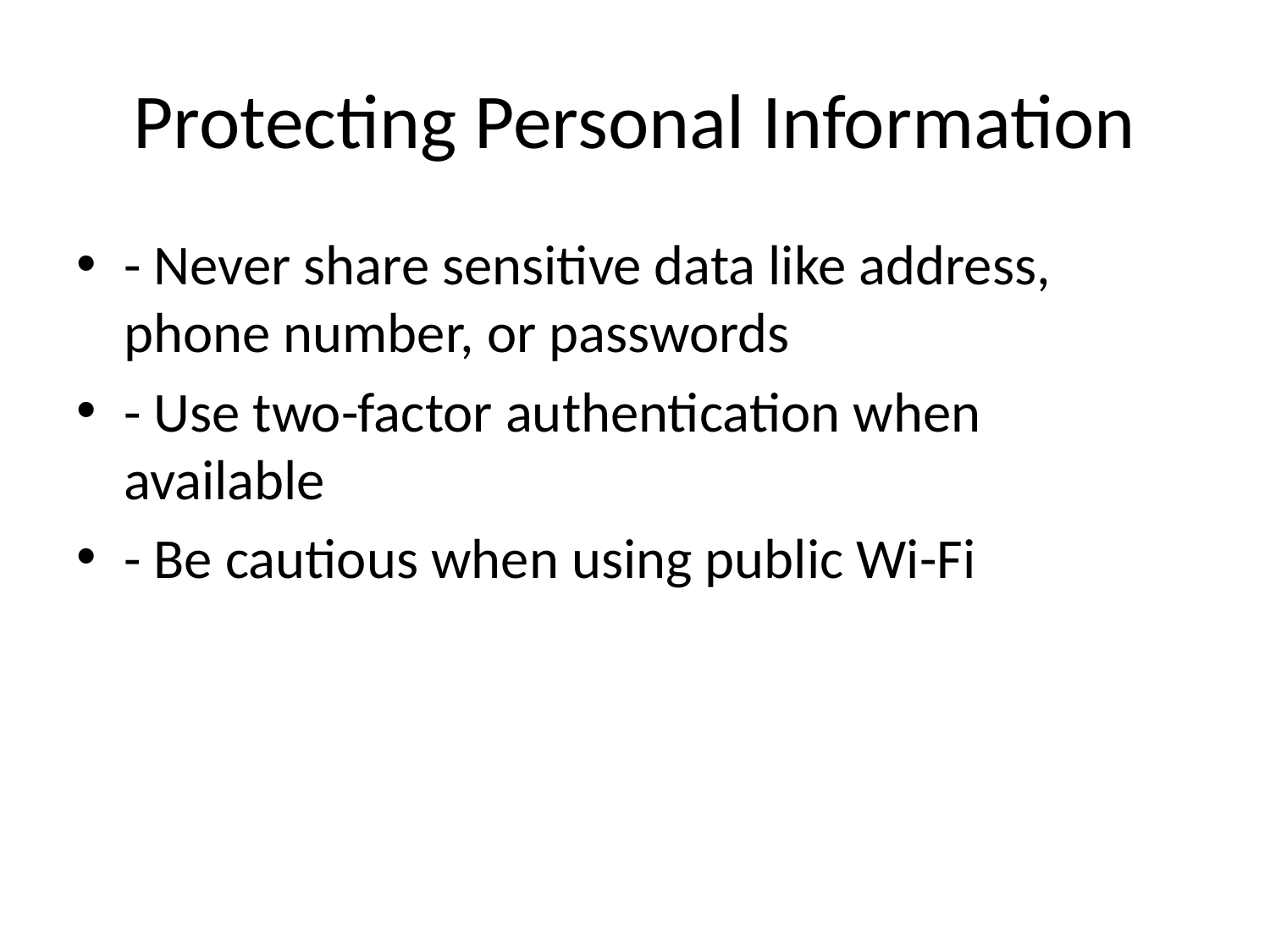

# Protecting Personal Information
- Never share sensitive data like address, phone number, or passwords
- Use two-factor authentication when available
- Be cautious when using public Wi-Fi